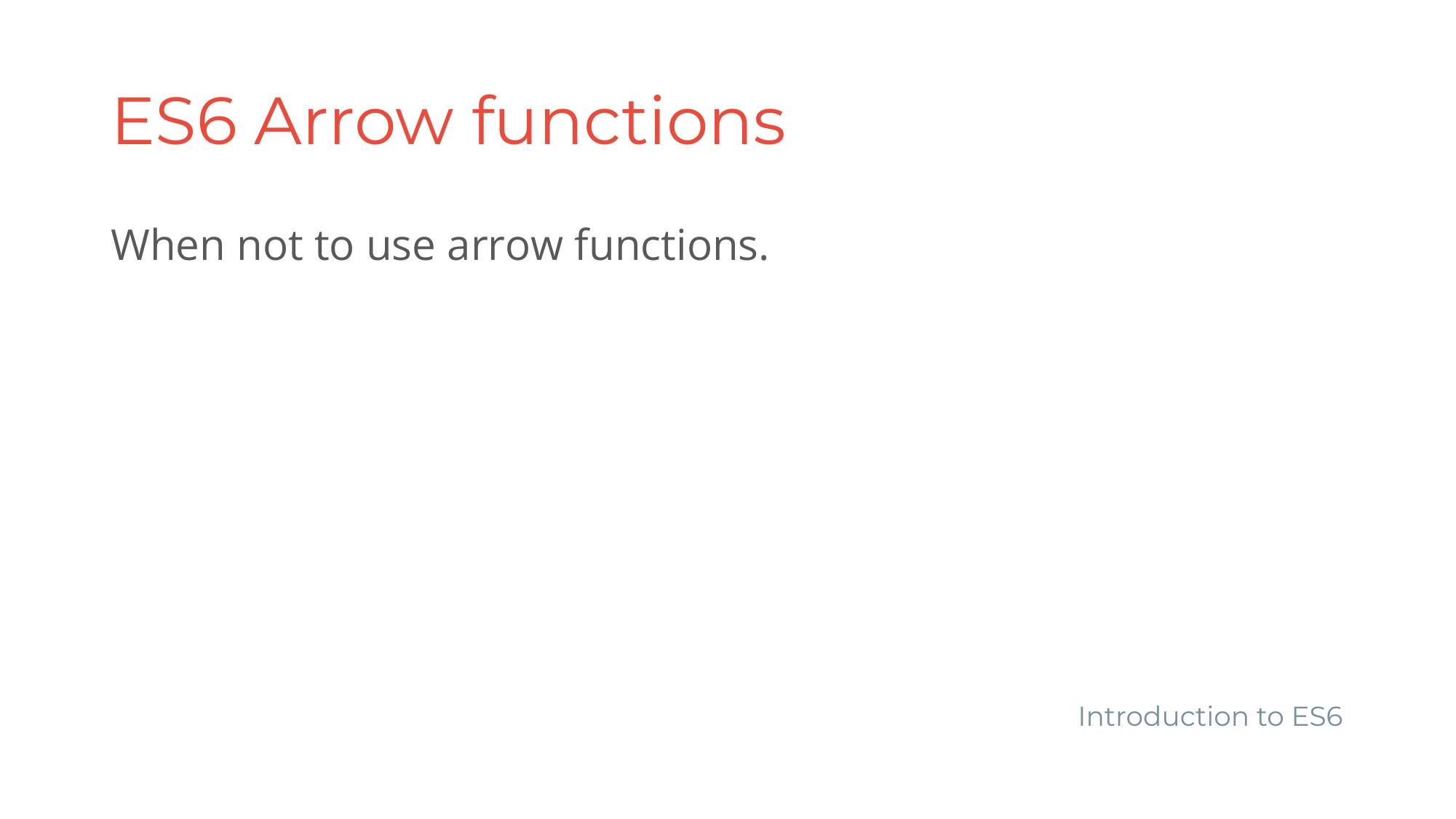

# ES6 Arrow functions
When not to use arrow functions.

Introduction to ES6